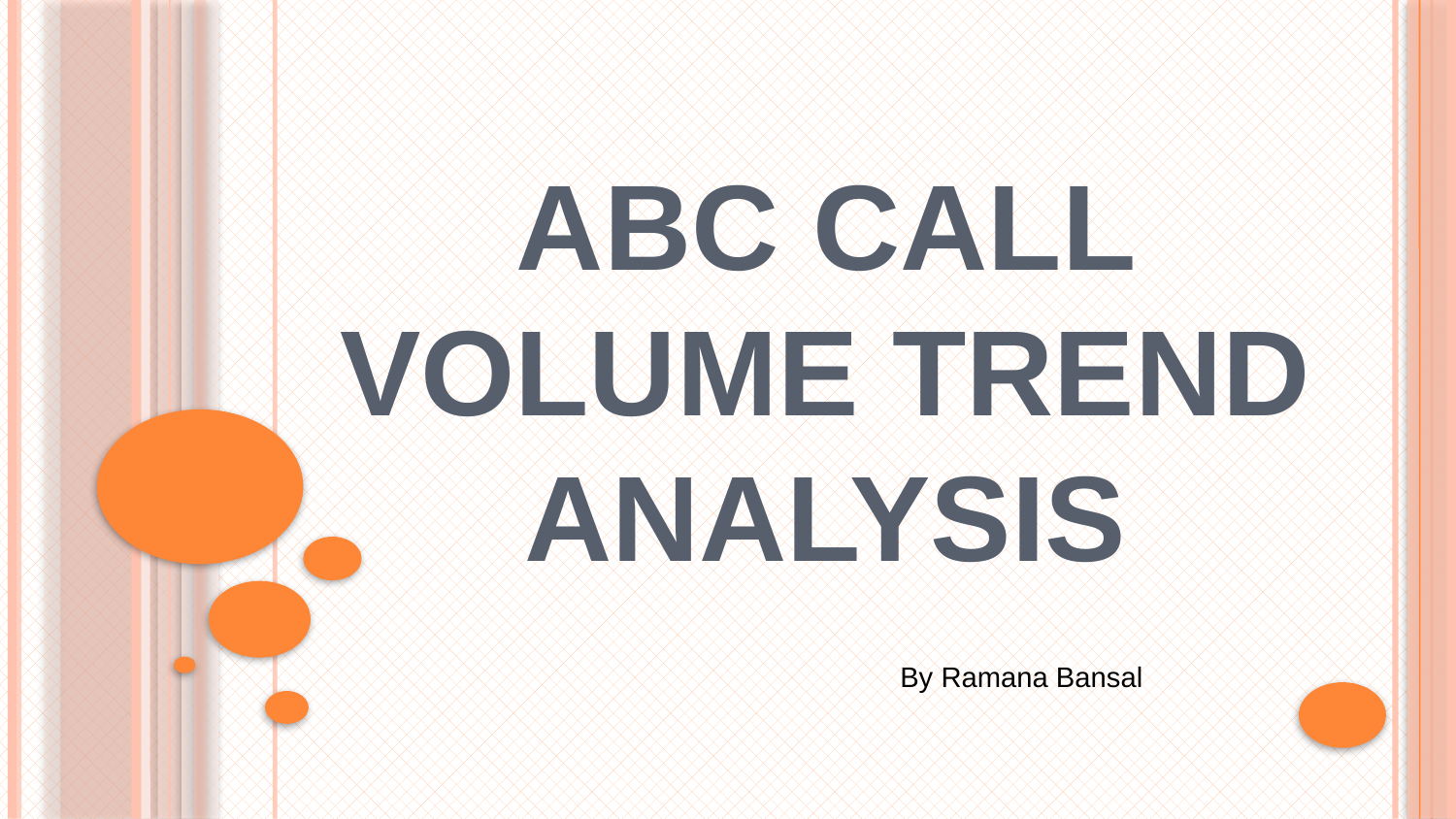

# ABC CALL VOLUME TREND ANALYSIS
By Ramana Bansal